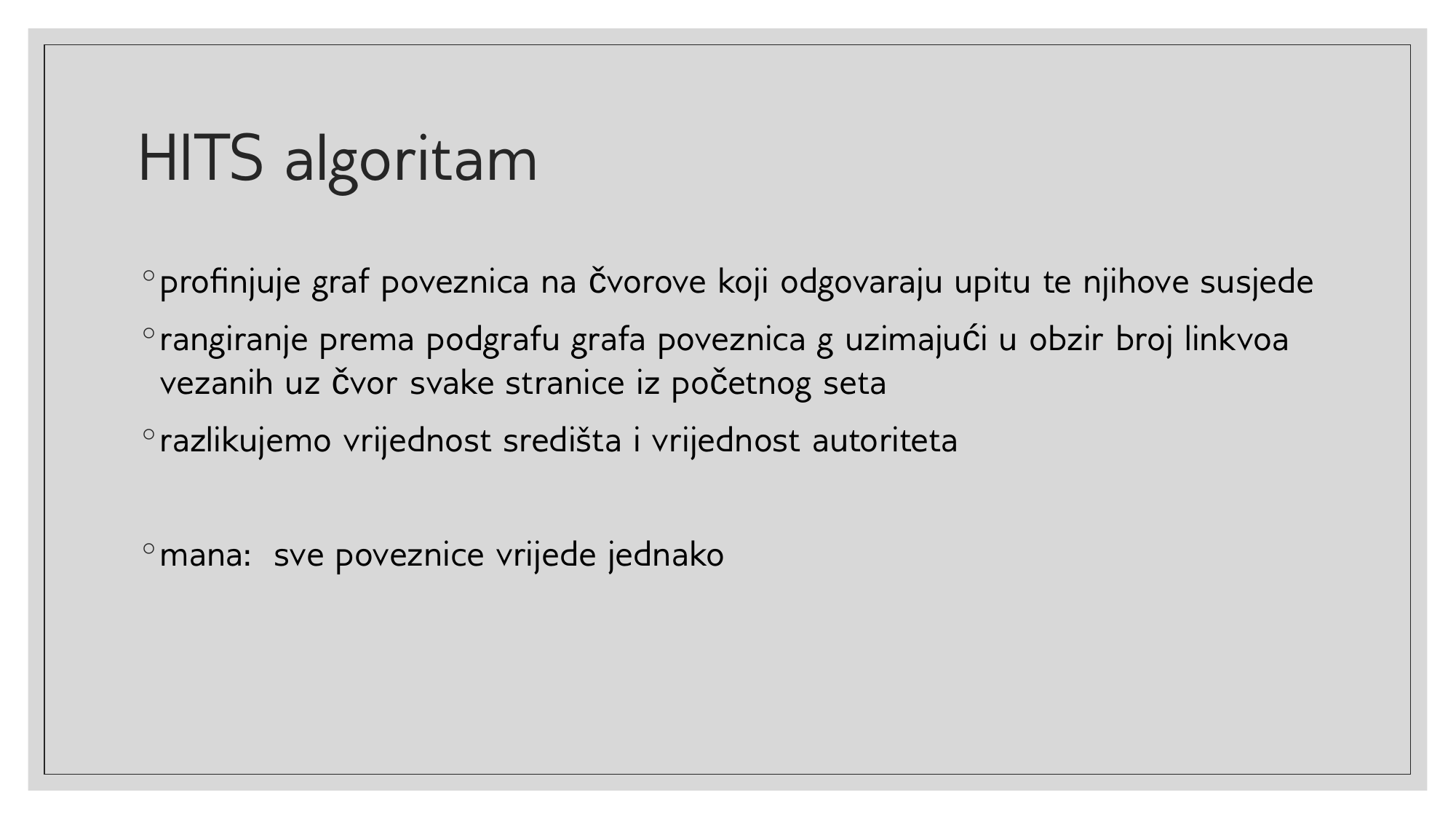

# HITS algoritam
profinjuje graf poveznica na čvorove koji odgovaraju upitu te njihove susjede
rangiranje prema podgrafu grafa poveznica g uzimajući u obzir broj linkvoa vezanih uz čvor svake stranice iz početnog seta
razlikujemo vrijednost središta i vrijednost autoriteta

mana:  sve poveznice vrijede jednako